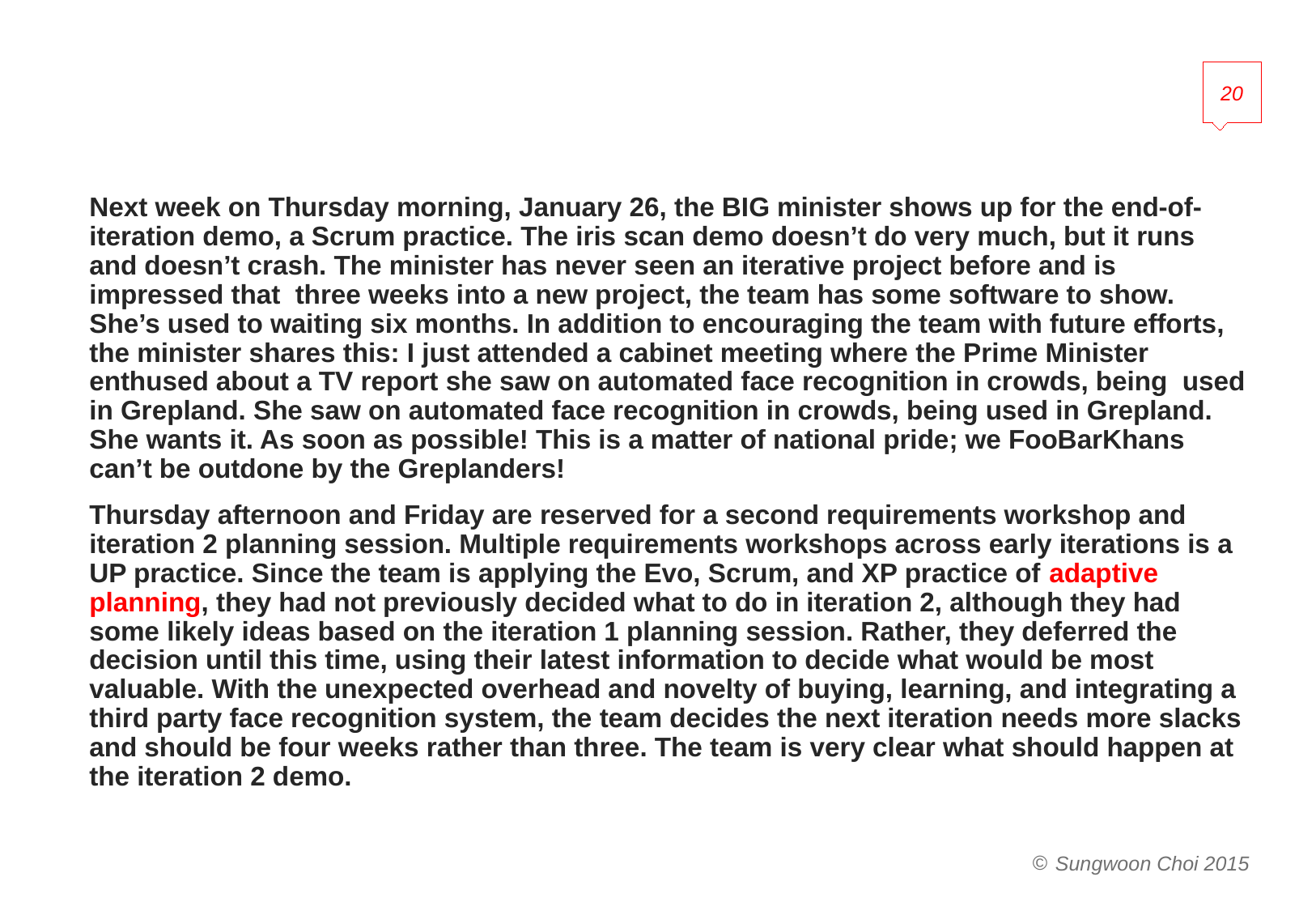

20
#
Next week on Thursday morning, January 26, the BIG minister shows up for the end-of-iteration demo, a Scrum practice. The iris scan demo doesn’t do very much, but it runs and doesn’t crash. The minister has never seen an iterative project before and is impressed that  three weeks into a new project, the team has some software to show. She’s used to waiting six months. In addition to encouraging the team with future efforts, the minister shares this: I just attended a cabinet meeting where the Prime Minister enthused about a TV report she saw on automated face recognition in crowds, being  used in Grepland. She saw on automated face recognition in crowds, being used in Grepland. She wants it. As soon as possible! This is a matter of national pride; we FooBarKhans can’t be outdone by the Greplanders!
Thursday afternoon and Friday are reserved for a second requirements workshop and iteration 2 planning session. Multiple requirements workshops across early iterations is a UP practice. Since the team is applying the Evo, Scrum, and XP practice of adaptive planning, they had not previously decided what to do in iteration 2, although they had some likely ideas based on the iteration 1 planning session. Rather, they deferred the decision until this time, using their latest information to decide what would be most valuable. With the unexpected overhead and novelty of buying, learning, and integrating a third party face recognition system, the team decides the next iteration needs more slacks and should be four weeks rather than three. The team is very clear what should happen at the iteration 2 demo.
Sungwoon Choi 2015